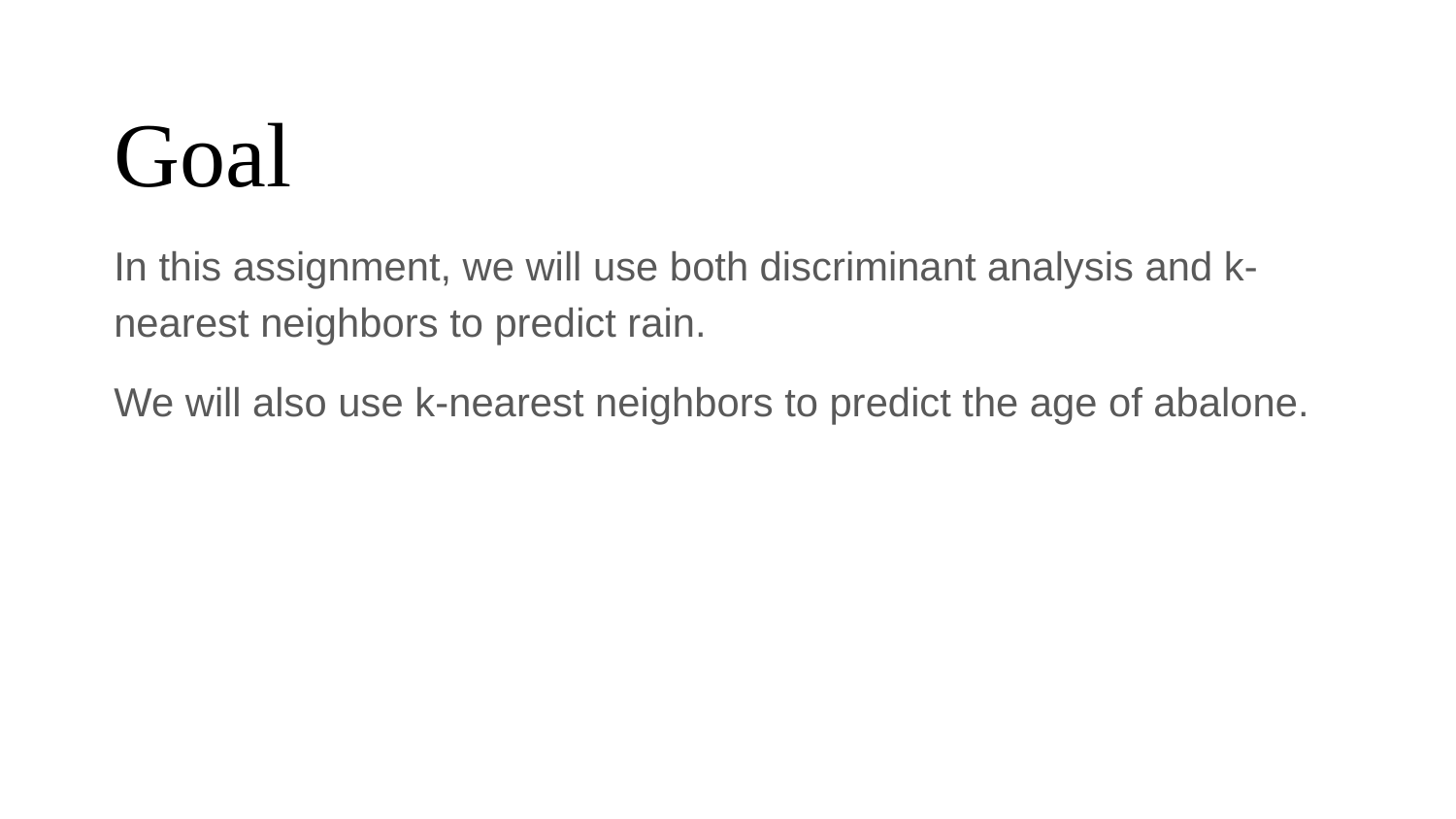

# Goal
In this assignment, we will use both discriminant analysis and k-nearest neighbors to predict rain.
We will also use k-nearest neighbors to predict the age of abalone.